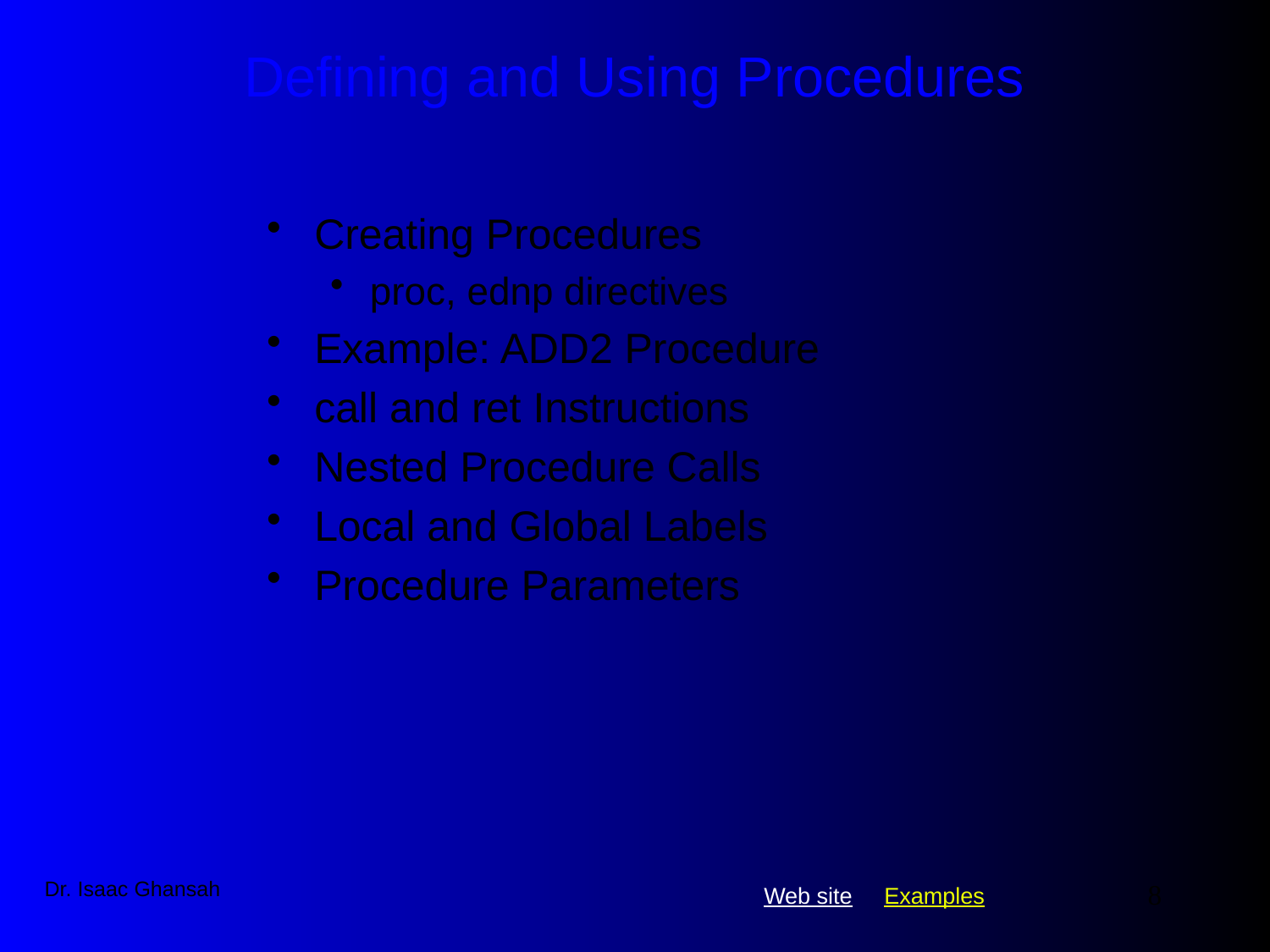

# Defining and Using Procedures
Creating Procedures
proc, ednp directives
Example: ADD2 Procedure
call and ret Instructions
Nested Procedure Calls
Local and Global Labels
Procedure Parameters
Dr. Isaac Ghansah
8